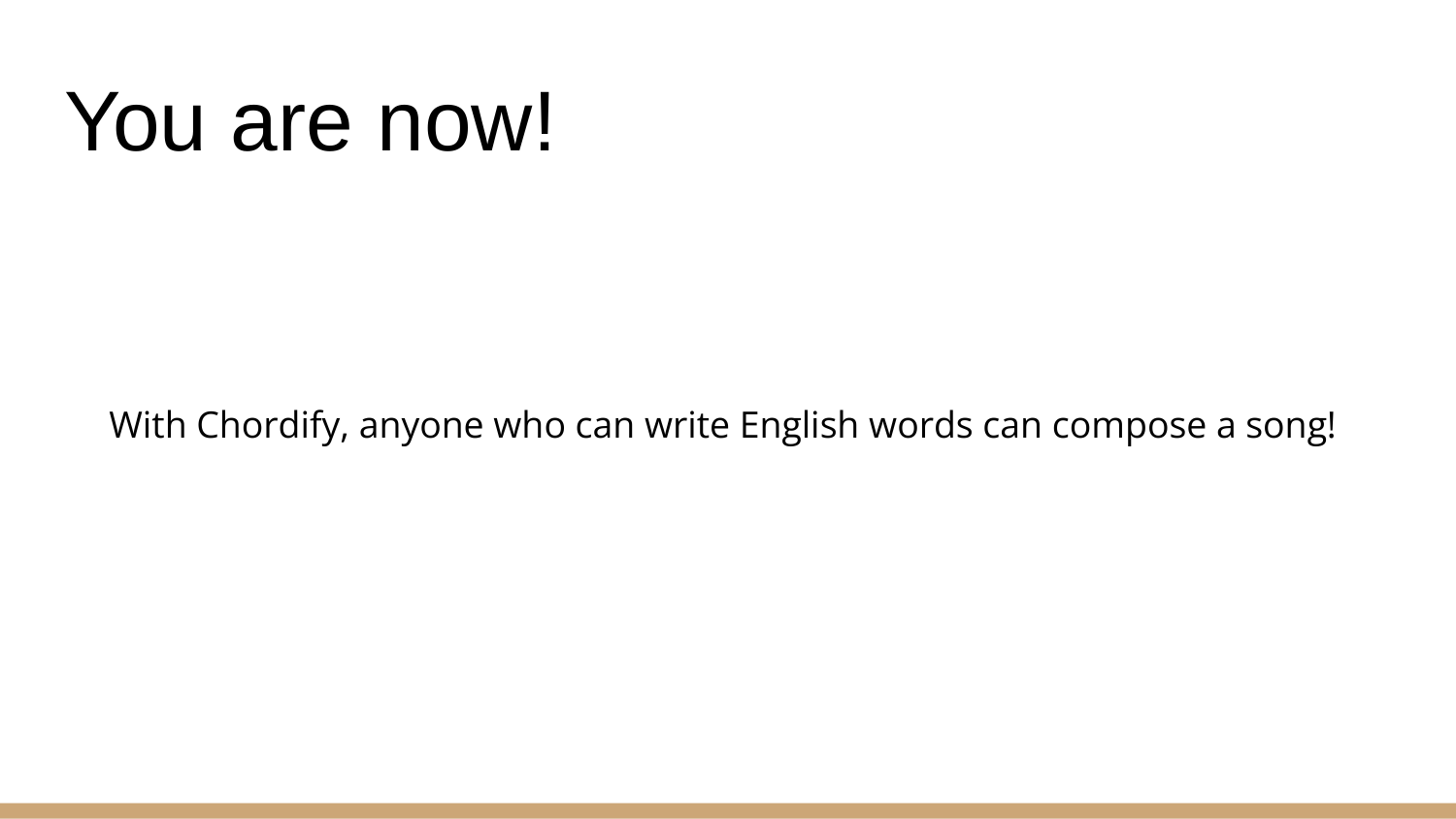

# You are now!
With Chordify, anyone who can write English words can compose a song!